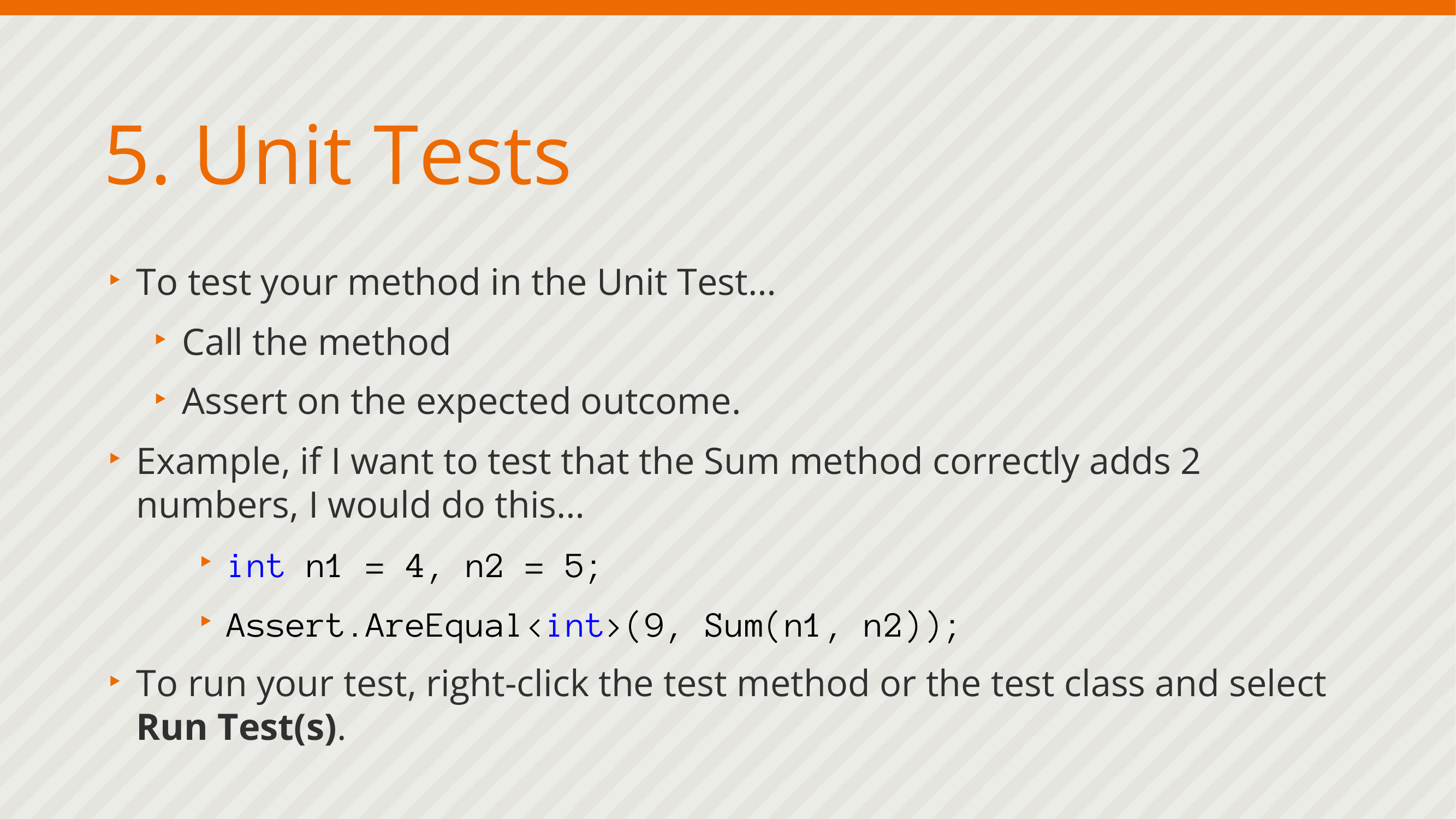

# 5. Unit Tests
To test your method in the Unit Test…
Call the method
Assert on the expected outcome.
Example, if I want to test that the Sum method correctly adds 2 numbers, I would do this…
int n1 = 4, n2 = 5;
Assert.AreEqual<int>(9, Sum(n1, n2));
To run your test, right-click the test method or the test class and select Run Test(s).